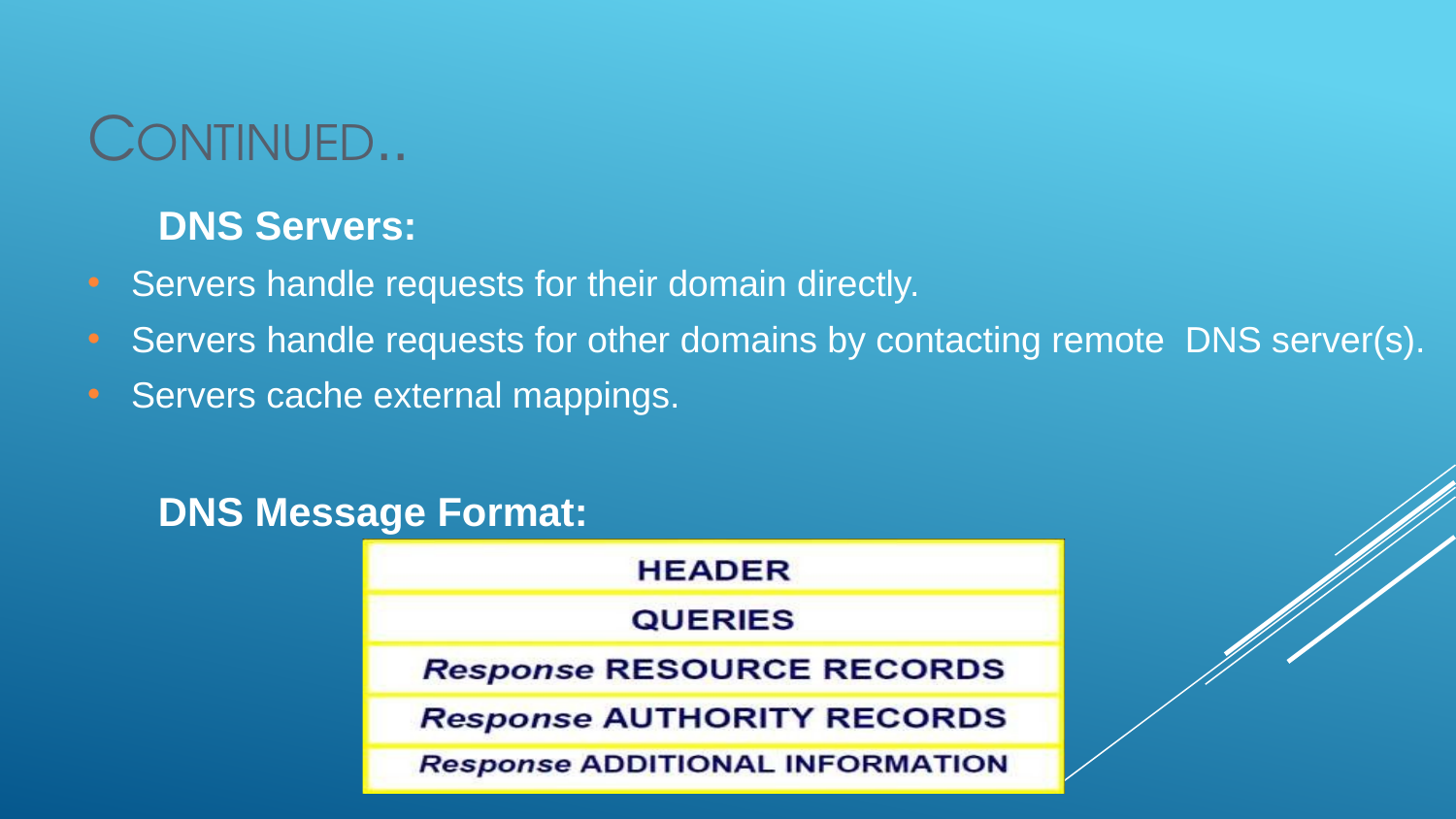

# CONTINUED..
DNS Servers:
Servers handle requests for their domain directly.
Servers handle requests for other domains by contacting remote  DNS server(s).
Servers cache external mappings.

DNS Message Format: